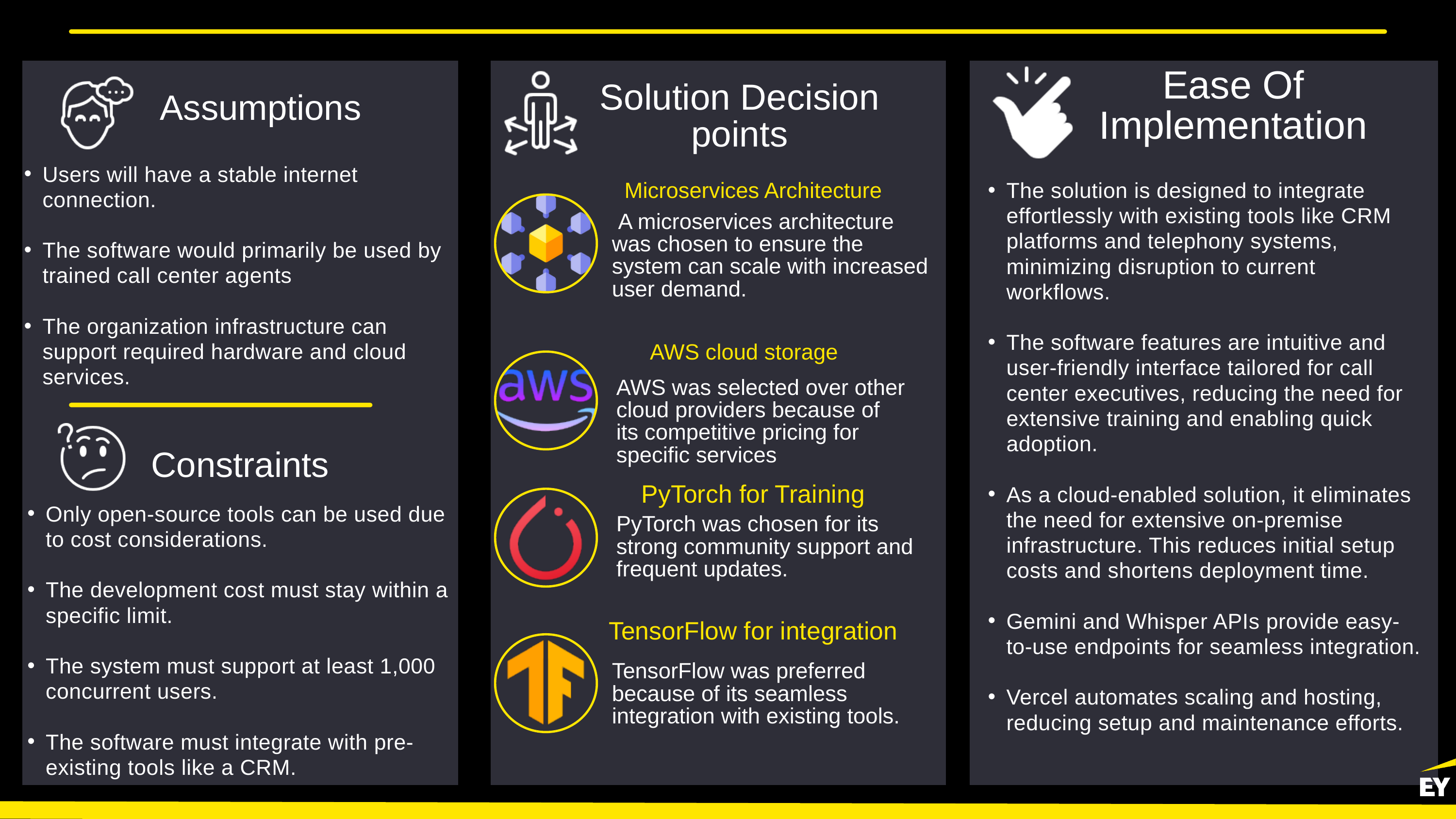

Ease Of
Implementation

Solution Decision points
Assumptions

Users will have a stable internet connection.

The software would primarily be used by trained call center agents

The organization infrastructure can support required hardware and cloud services.

The solution is designed to integrate effortlessly with existing tools like CRM platforms and telephony systems, minimizing disruption to current workflows.

The software features are intuitive and user-friendly interface tailored for call center executives, reducing the need for extensive training and enabling quick adoption.

As a cloud-enabled solution, it eliminates the need for extensive on-premise infrastructure. This reduces initial setup costs and shortens deployment time.

Gemini and Whisper APIs provide easy-to-use endpoints for seamless integration.

Vercel automates scaling and hosting, reducing setup and maintenance efforts.

Microservices Architecture

 A microservices architecture was chosen to ensure the system can scale with increased user demand.
AWS cloud storage

AWS was selected over other cloud providers because of its competitive pricing for specific services

Constraints
PyTorch for Training

Only open-source tools can be used due to cost considerations.

The development cost must stay within a specific limit.

The system must support at least 1,000 concurrent users.

The software must integrate with pre-existing tools like a CRM.

PyTorch was chosen for its strong community support and frequent updates.

TensorFlow for integration

TensorFlow was preferred because of its seamless integration with existing tools.